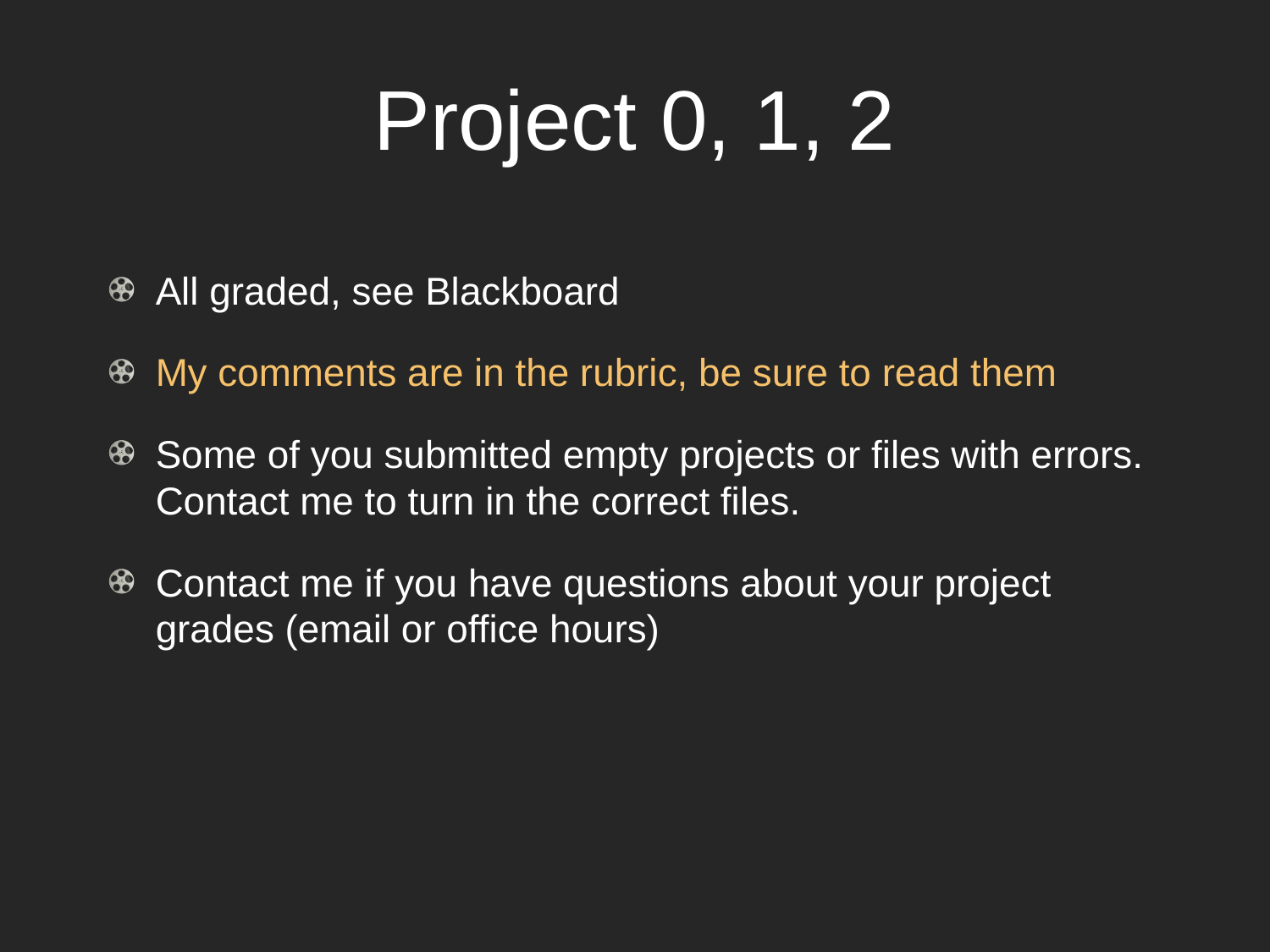

# Project 0, 1, 2
All graded, see Blackboard
My comments are in the rubric, be sure to read them
Some of you submitted empty projects or files with errors. Contact me to turn in the correct files.
Contact me if you have questions about your project grades (email or office hours)